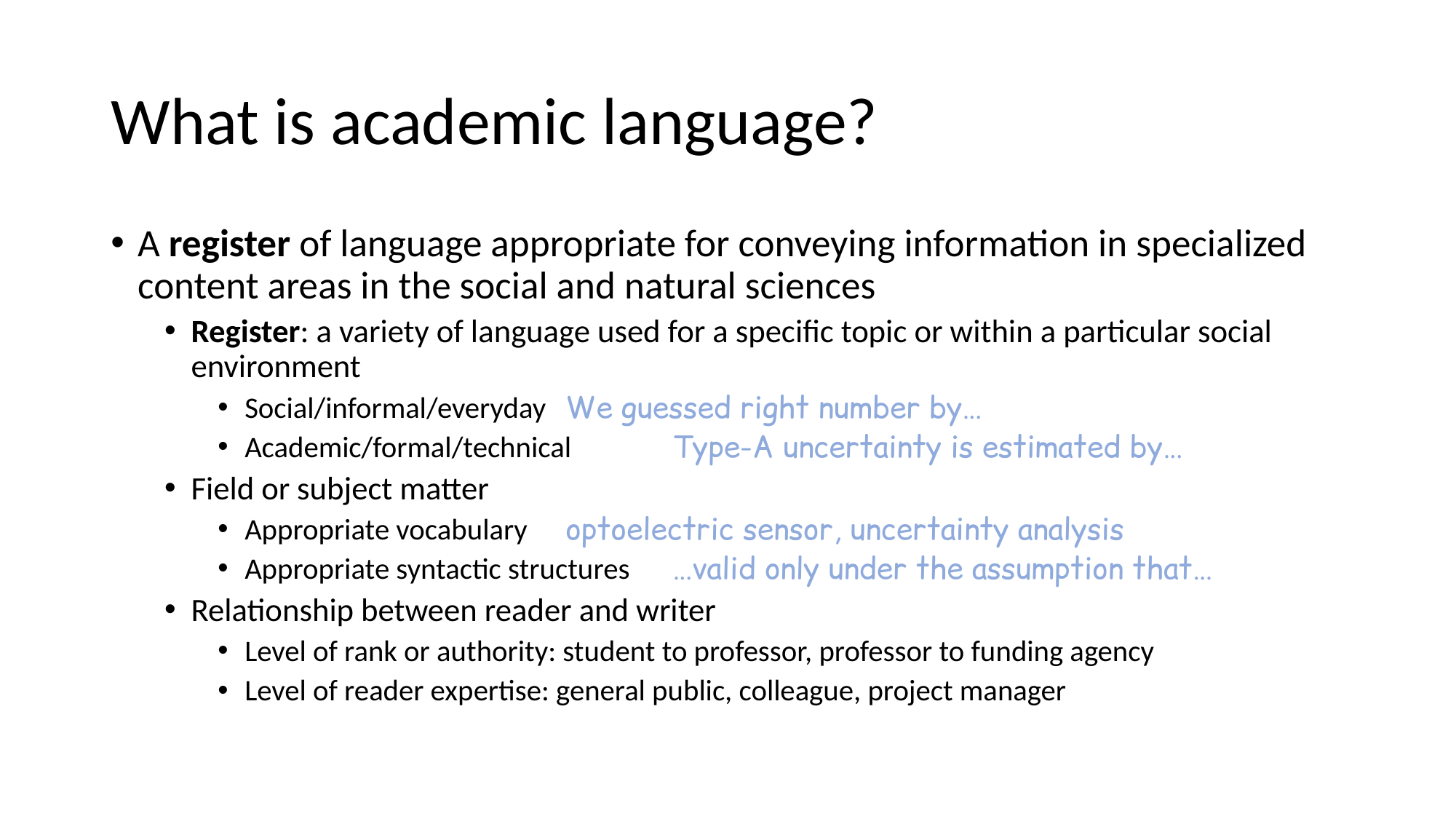

# What is academic language?
A register of language appropriate for conveying information in specialized content areas in the social and natural sciences
Register: a variety of language used for a specific topic or within a particular social environment
Social/informal/everyday		We guessed right number by…
Academic/formal/technical		Type-A uncertainty is estimated by…
Field or subject matter
Appropriate vocabulary			optoelectric sensor, uncertainty analysis
Appropriate syntactic structures		…valid only under the assumption that…
Relationship between reader and writer
Level of rank or authority: student to professor, professor to funding agency
Level of reader expertise: general public, colleague, project manager